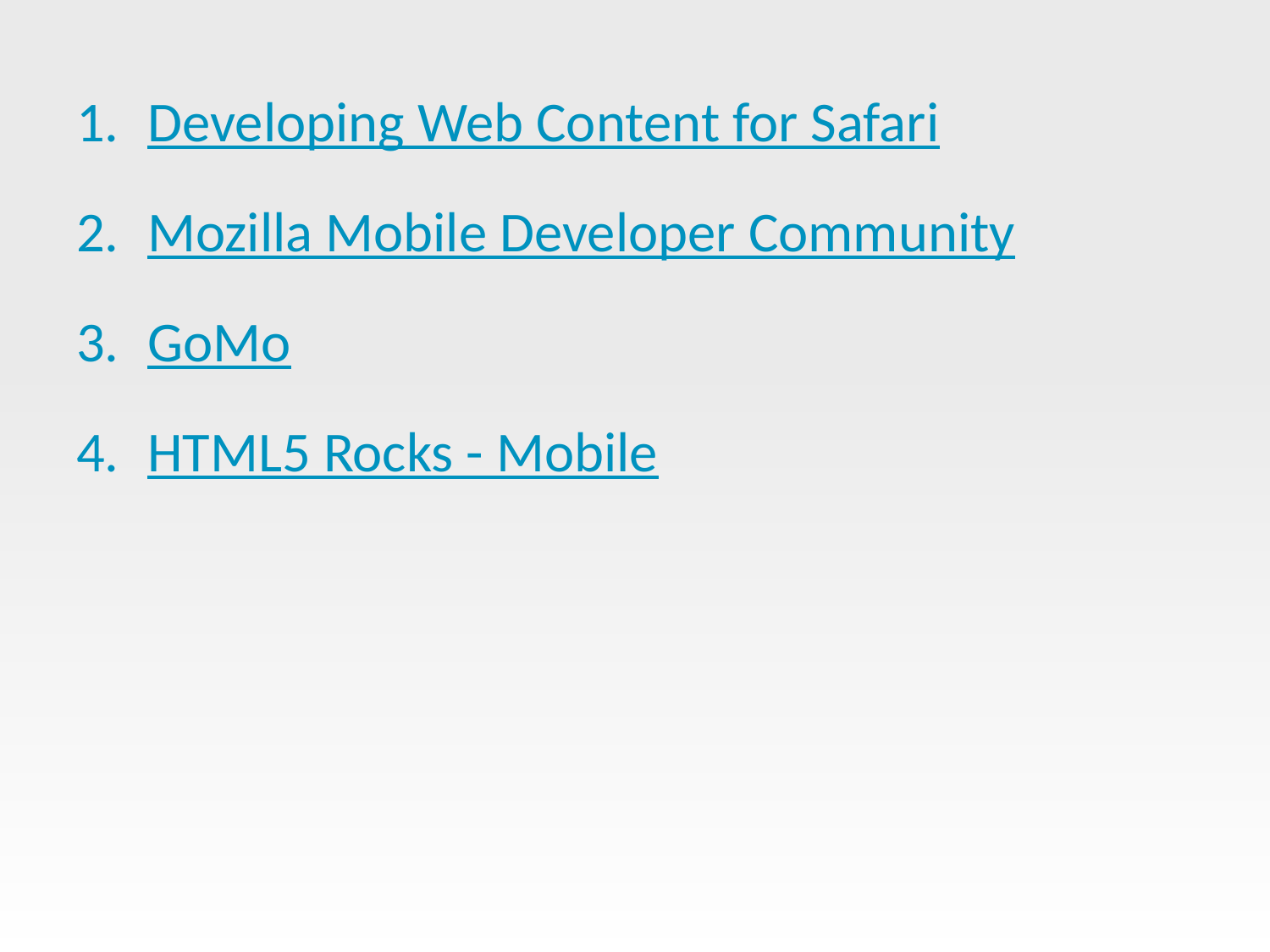

Developing Web Content for Safari
Mozilla Mobile Developer Community
GoMo
HTML5 Rocks - Mobile